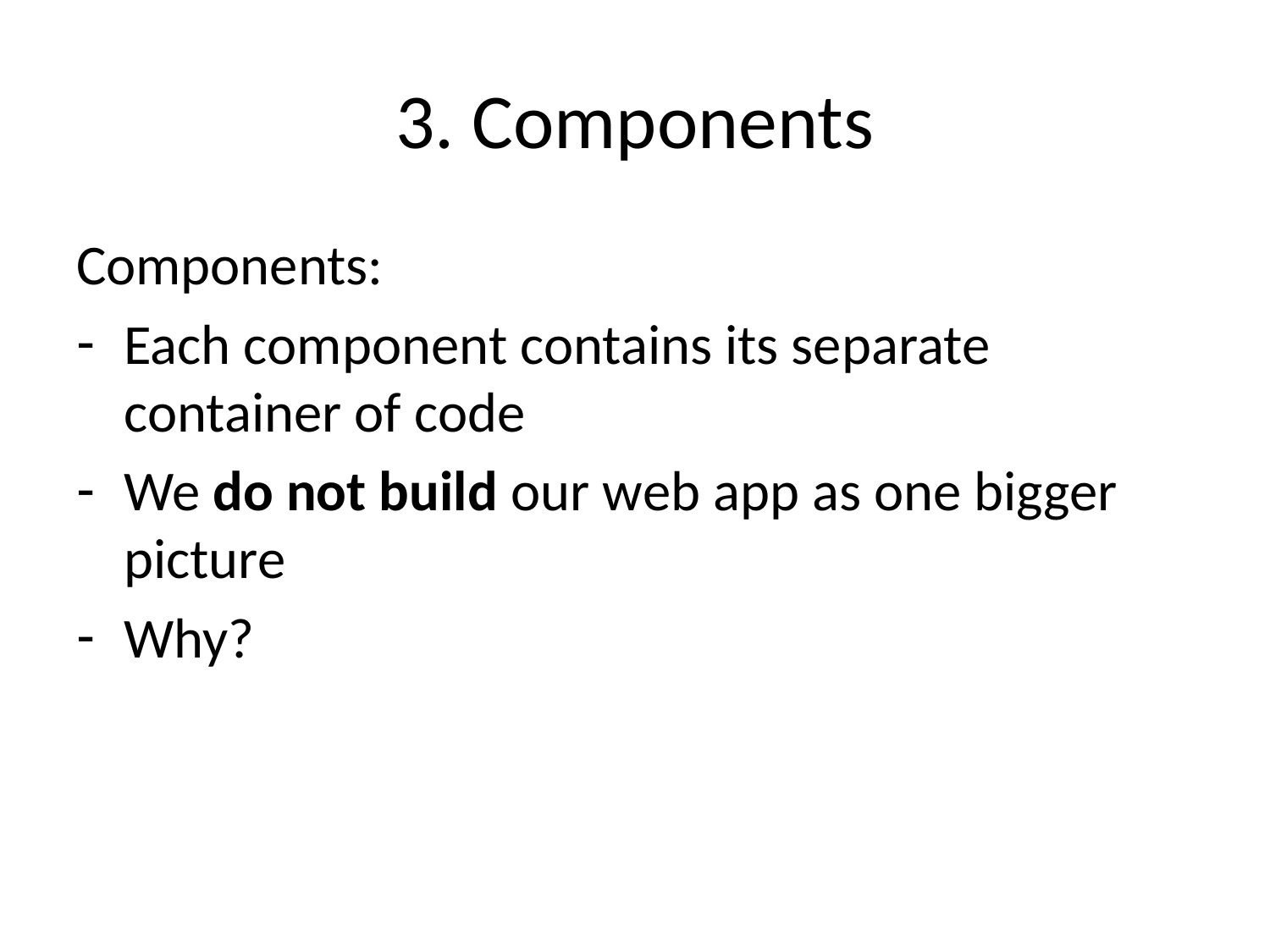

# 3. Components
Components:
Each component contains its separate container of code
We do not build our web app as one bigger picture
Why?